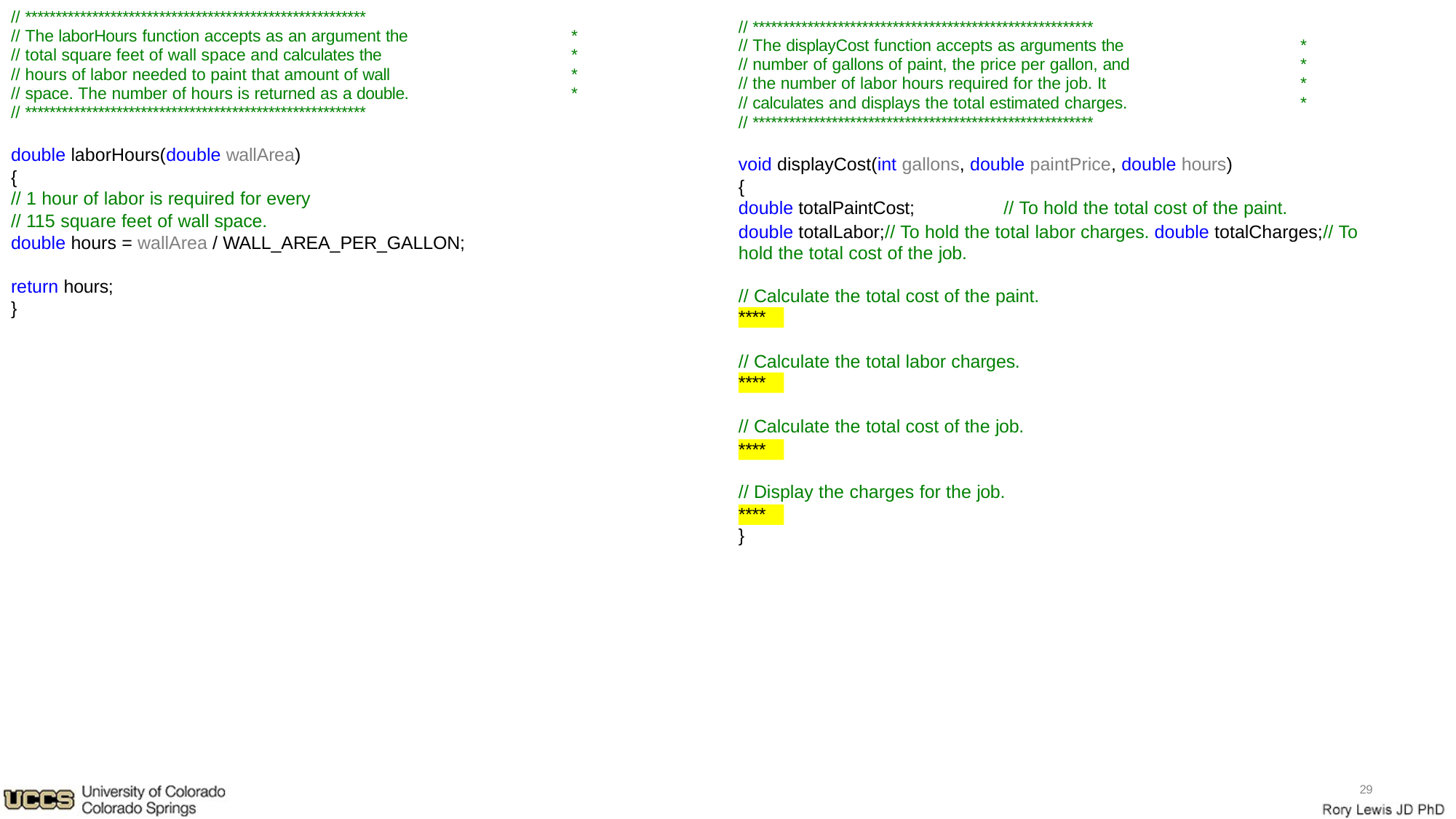

// ********************************************************
// ********************************************************
// The laborHours function accepts as an argument the
// total square feet of wall space and calculates the
// hours of labor needed to paint that amount of wall
// space. The number of hours is returned as a double.
*
*
*
*
// The displayCost function accepts as arguments the	*
// number of gallons of paint, the price per gallon, and	*
// the number of labor hours required for the job. It	*
// calculates and displays the total estimated charges.	*
// ********************************************************
// ********************************************************
double laborHours(double wallArea)
{
// 1 hour of labor is required for every
// 115 square feet of wall space.
double hours = wallArea / WALL_AREA_PER_GALLON;
void displayCost(int gallons, double paintPrice, double hours)
{
double totalPaintCost;	// To hold the total cost of the paint.
double totalLabor;// To hold the total labor charges. double totalCharges;// To hold the total cost of the job.
return hours;
}
// Calculate the total cost of the paint.
****
// Calculate the total labor charges.
****
// Calculate the total cost of the job.
****
// Display the charges for the job.
****
}
29